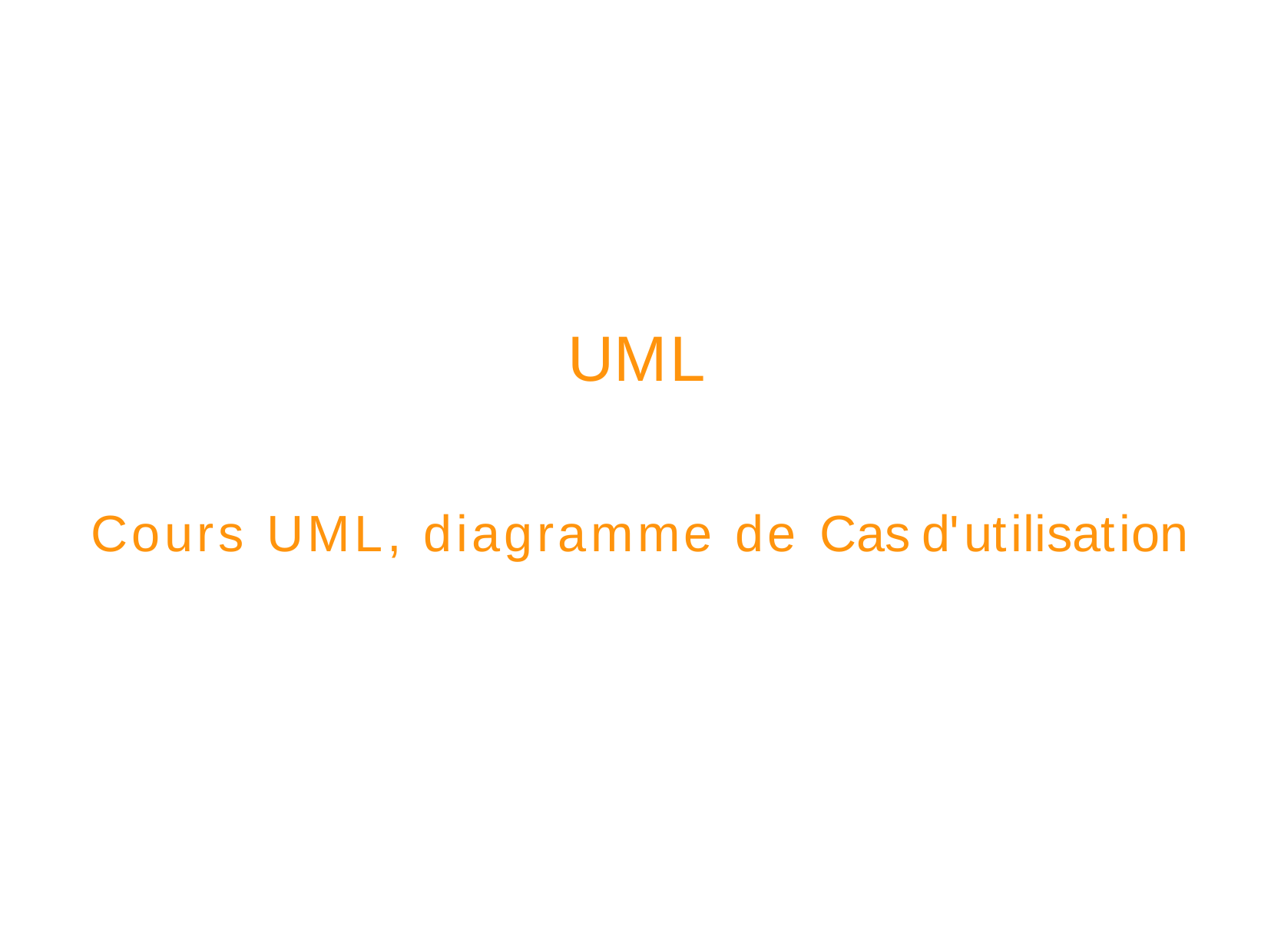

# UML
Cours UML, diagramme de Casd'utilisation